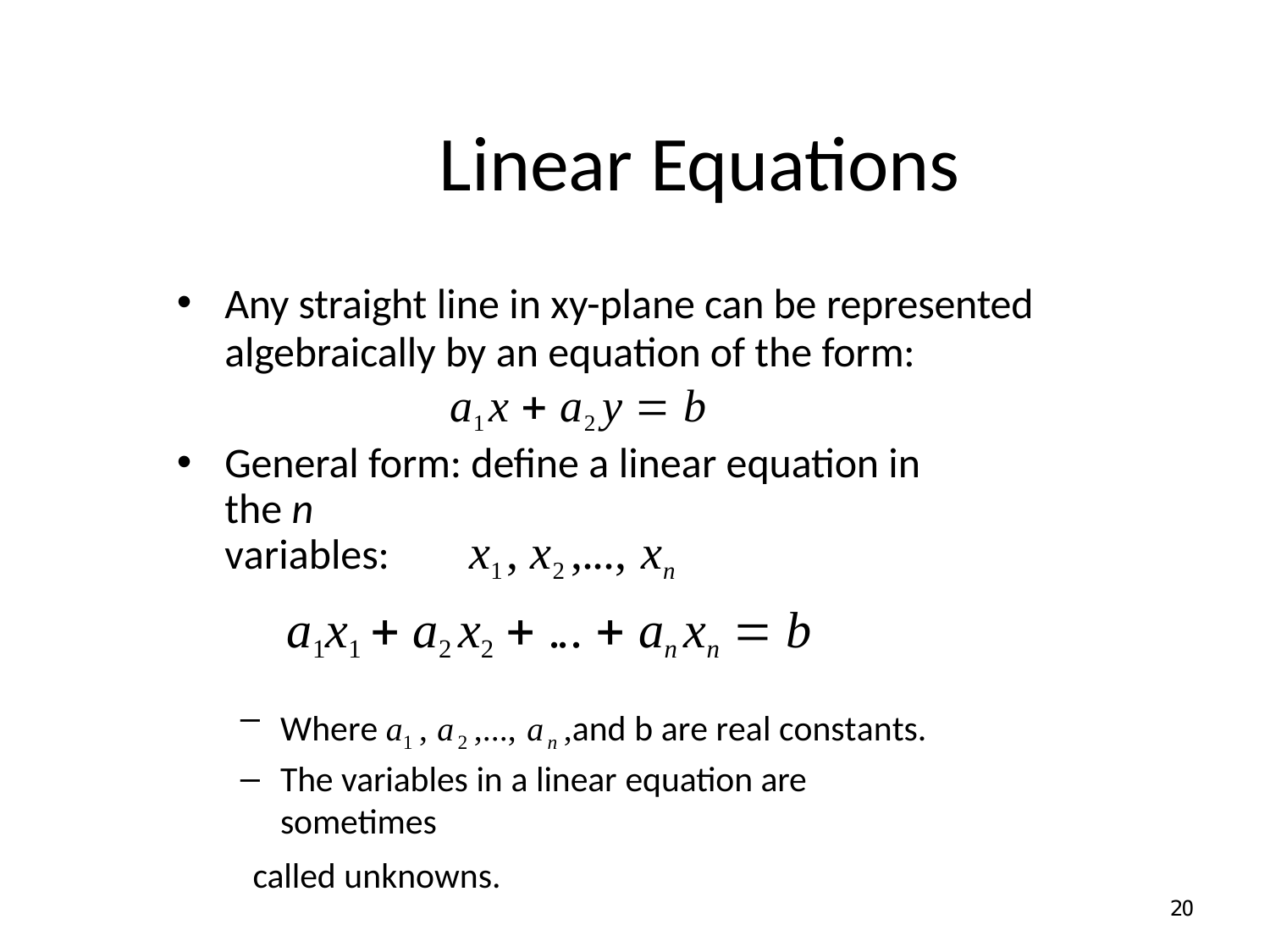

# Linear Equations
Any straight line in xy-plane can be represented
algebraically by an equation of the form:
a1x + a2 y = b
General form: define a linear equation in the n
variables:	x1, x2 ,..., xn
a1x1 + a2 x2 + ... + an xn  = b
Where a1 , a2 ,..., an ,and b are real constants.
The variables in a linear equation are sometimes
called unknowns.
20